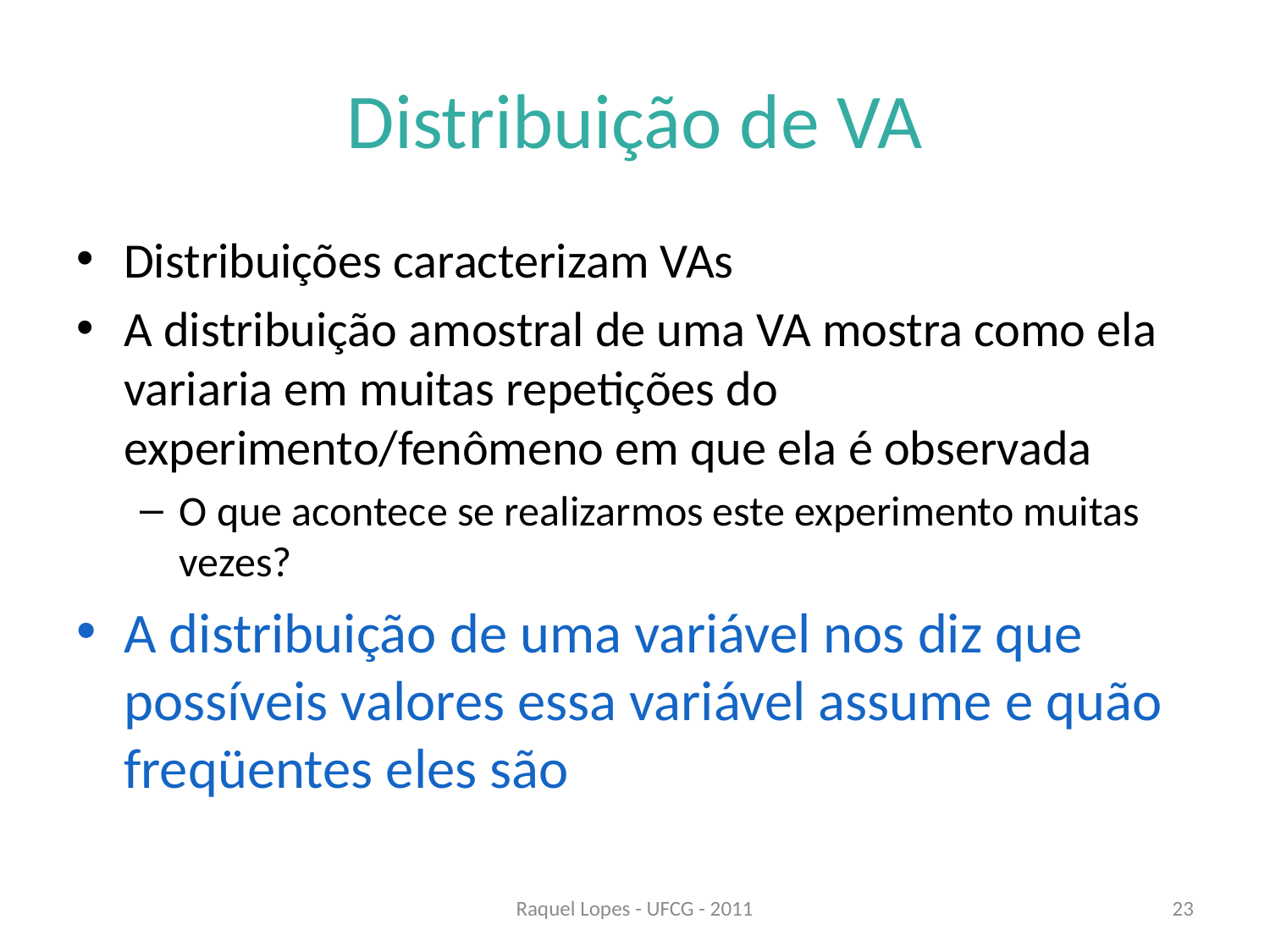

# Distribuição de VA
Distribuições caracterizam VAs
A distribuição amostral de uma VA mostra como ela variaria em muitas repetições do experimento/fenômeno em que ela é observada
O que acontece se realizarmos este experimento muitas vezes?
A distribuição de uma variável nos diz que possíveis valores essa variável assume e quão freqüentes eles são
Raquel Lopes - UFCG - 2011
23